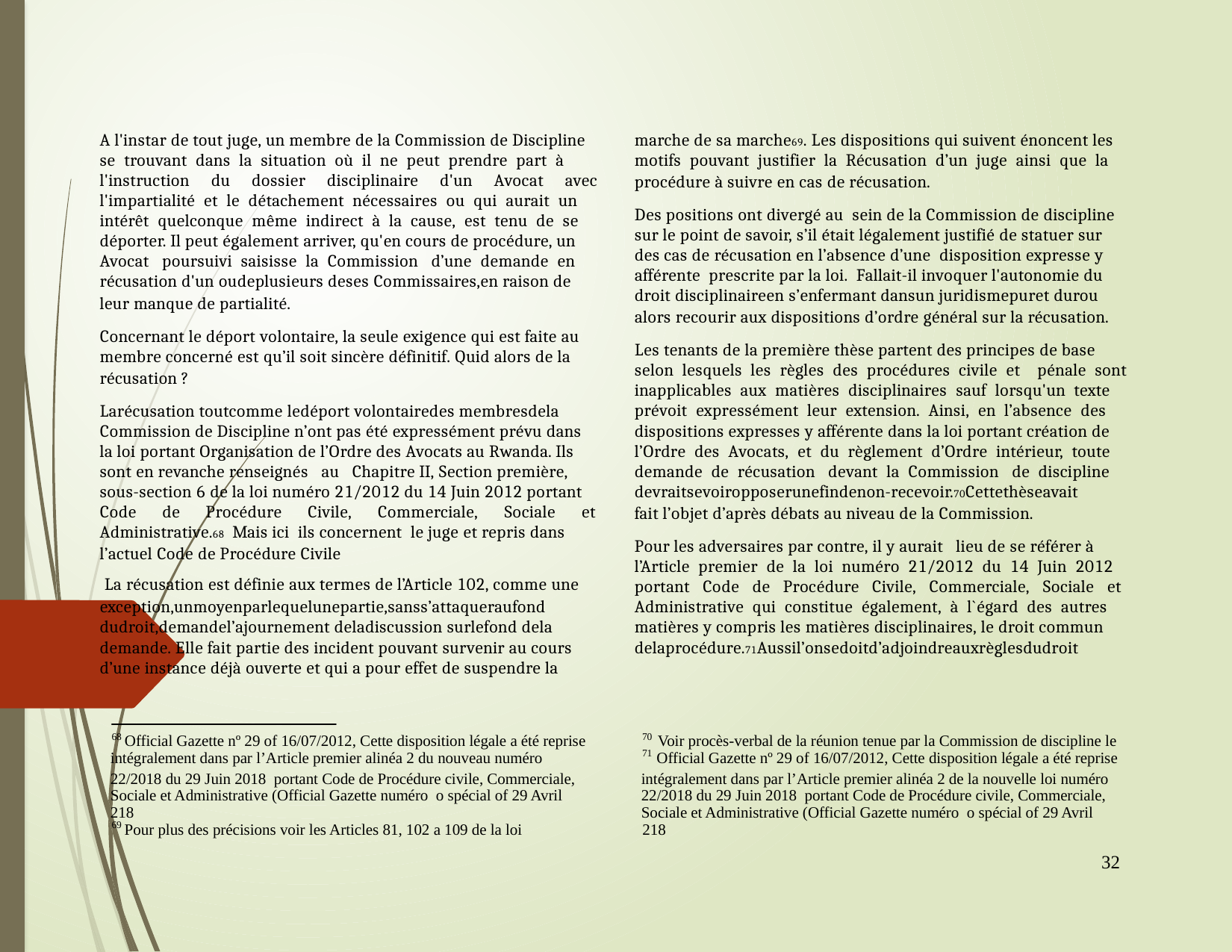

A l'instar de tout juge, un membre de la Commission de Discipline
se  trouvant  dans  la  situation  où  il  ne  peut  prendre  part  à
l'instruction     du     dossier     disciplinaire     d'un     Avocat     avec
l'impartialité  et  le  détachement  nécessaires  ou  qui  aurait  un
intérêt  quelconque  même  indirect  à  la  cause,  est  tenu  de  se
déporter. Il peut également arriver, qu'en cours de procédure, un
Avocat   poursuivi  saisisse  la  Commission   d’une  demande  en
récusation d'un oudeplusieurs deses Commissaires,en raison de
leur manque de partialité.
Concernant le déport volontaire, la seule exigence qui est faite au
membre concerné est qu’il soit sincère définitif. Quid alors de la
récusation ?
Larécusation toutcomme ledéport volontairedes membresdela
Commission de Discipline n’ont pas été expressément prévu dans
la loi portant Organisation de l’Ordre des Avocats au Rwanda. Ils
sont en revanche renseignés   au   Chapitre II, Section première,
sous-section 6 de la loi numéro 21/2012 du 14 Juin 2012 portant
Code      de      Procédure      Civile,      Commerciale,      Sociale      et
Administrative.68  Mais ici  ils concernent  le juge et repris dans
l’actuel Code de Procédure Civile
	La récusation est définie aux termes de l’Article 102, comme une
exception,unmoyenparlequelunepartie,sanss’attaqueraufond
dudroit,demandel’ajournement deladiscussion surlefond dela
demande. Elle fait partie des incident pouvant survenir au cours
d’une instance déjà ouverte et qui a pour effet de suspendre la
marche de sa marche69. Les dispositions qui suivent énoncent les
motifs  pouvant  justifier  la  Récusation  d’un  juge  ainsi  que  la
procédure à suivre en cas de récusation.
Des positions ont divergé au  sein de la Commission de discipline
sur le point de savoir, s’il était légalement justifié de statuer sur
des cas de récusation en l’absence d’une  disposition expresse y
afférente  prescrite par la loi.  Fallait-il invoquer l'autonomie du
droit disciplinaireen s’enfermant dansun juridismepuret durou
alors recourir aux dispositions d’ordre général sur la récusation.
Les tenants de la première thèse partent des principes de base
selon  lesquels  les  règles  des  procédures  civile  et    pénale  sont
inapplicables  aux  matières  disciplinaires  sauf  lorsqu'un  texte
prévoit  expressément  leur  extension.  Ainsi,  en  l’absence  des
dispositions expresses y afférente dans la loi portant création de
l’Ordre  des  Avocats,  et  du  règlement  d’Ordre  intérieur,  toute
demande  de  récusation   devant  la  Commission   de  discipline
devraitsevoiropposerunefindenon-recevoir.70Cettethèseavait
fait l’objet d’après débats au niveau de la Commission.
Pour les adversaires par contre, il y aurait   lieu de se référer à
l’Article  premier  de  la  loi  numéro  21/2012  du  14  Juin  2012
portant   Code   de   Procédure   Civile,   Commerciale,   Sociale   et
Administrative  qui  constitue  également,  à  l`égard  des  autres
matières y compris les matières disciplinaires, le droit commun
delaprocédure.71Aussil’onsedoitd’adjoindreauxrèglesdudroit

68
70
Official Gazette nº 29 of 16/07/2012, Cette disposition légale a été reprise
Voir procès-verbal de la réunion tenue par la Commission de discipline le
71
intégralement dans par l’Article premier alinéa 2 du nouveau numéro
Official Gazette nº 29 of 16/07/2012, Cette disposition légale a été reprise
22/2018 du 29 Juin 2018  portant Code de Procédure civile, Commerciale,
Sociale et Administrative (Official Gazette numéro  o spécial of 29 Avril
218
intégralement dans par l’Article premier alinéa 2 de la nouvelle loi numéro
22/2018 du 29 Juin 2018  portant Code de Procédure civile, Commerciale,
Sociale et Administrative (Official Gazette numéro  o spécial of 29 Avril
69
Pour plus des précisions voir les Articles 81, 102 a 109 de la loi
218
32